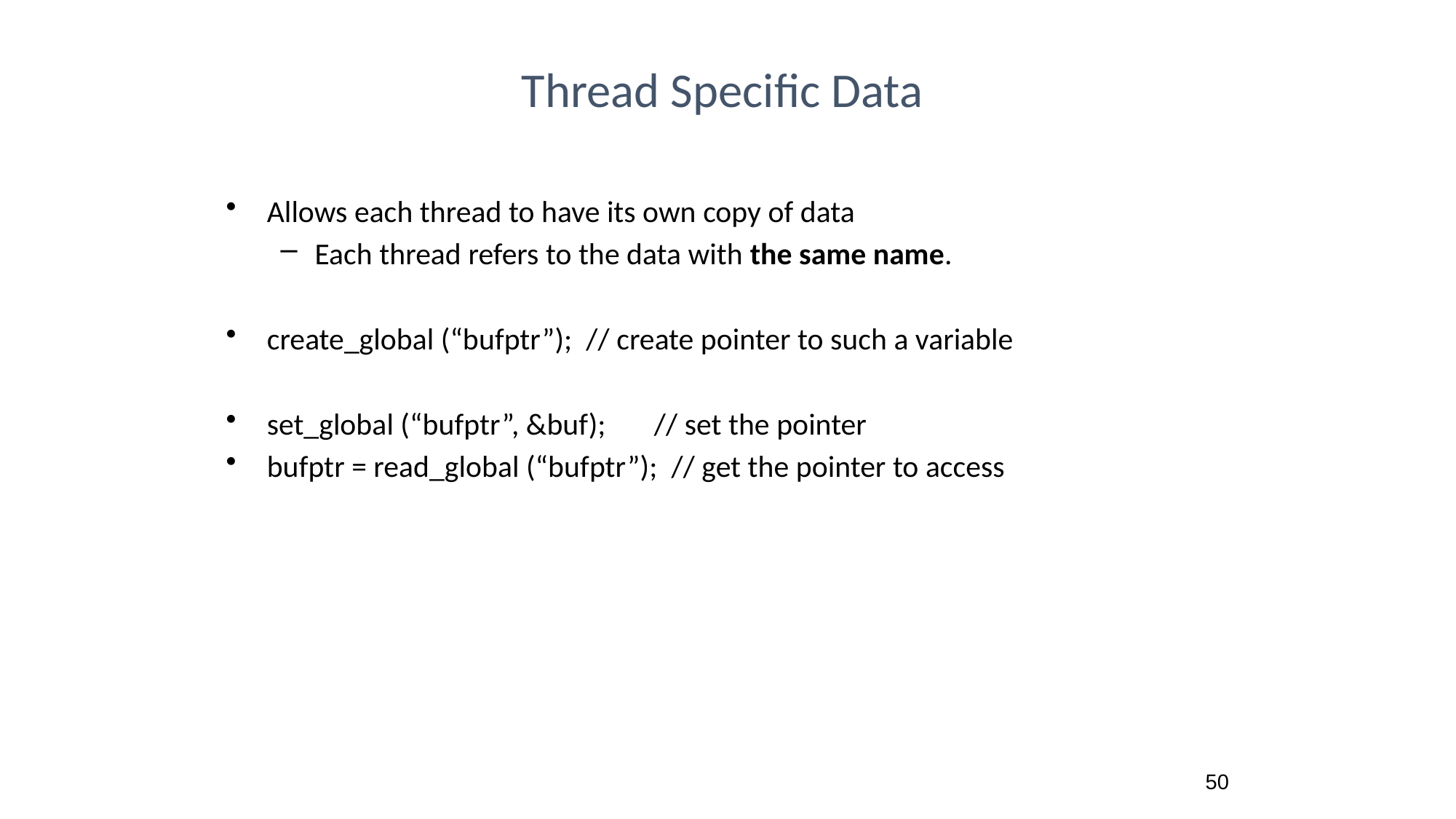

Thread Specific Data
Allows each thread to have its own copy of data
Each thread refers to the data with the same name.

create_global (“bufptr”);  // create pointer to such a variable

set_global (“bufptr”, &buf);       // set the pointer
bufptr = read_global (“bufptr”);  // get the pointer to access

50